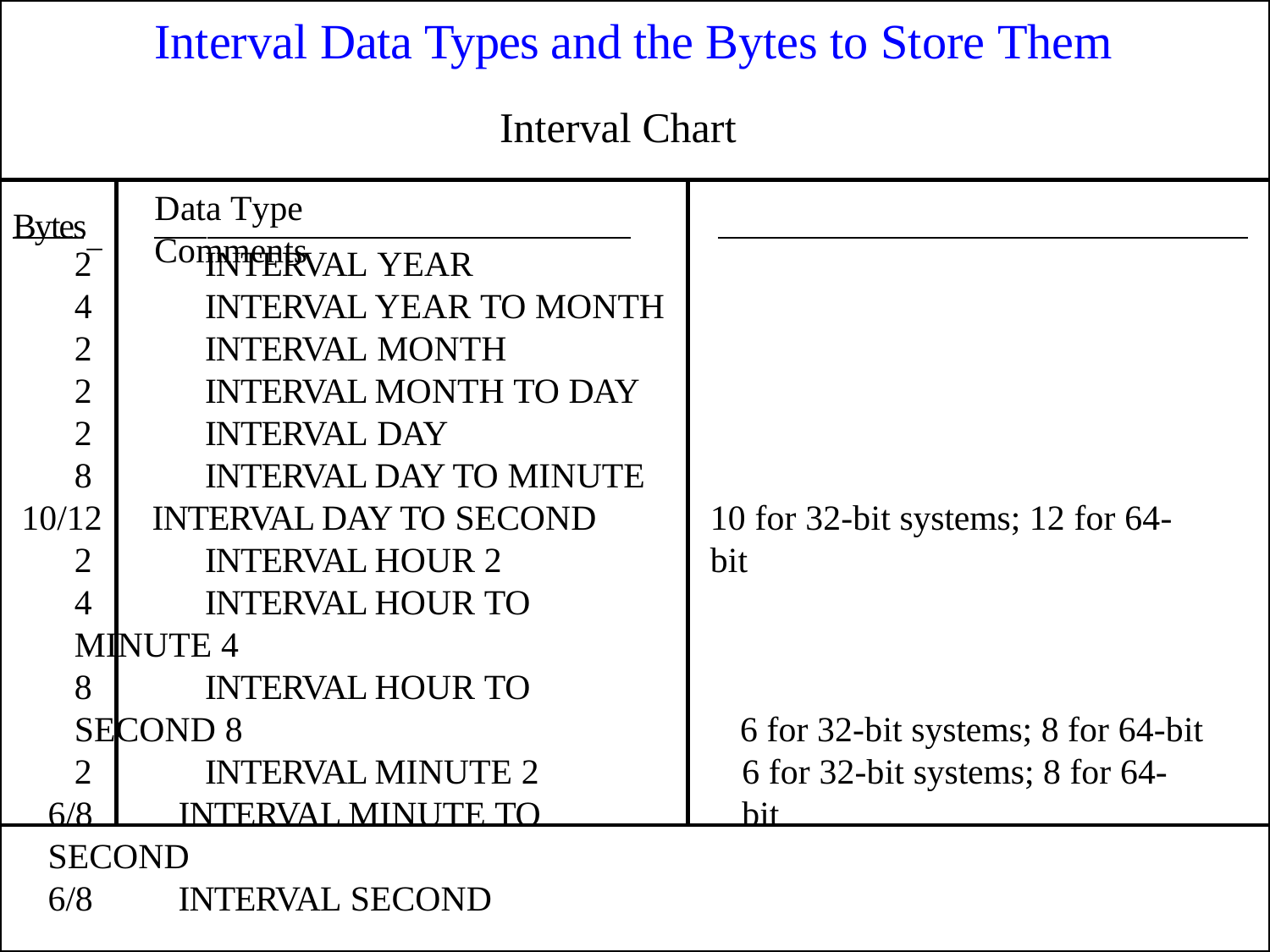

# Interval Data Types and the Bytes to Store Them
Interval Chart
Data Type	Comments

Bytes_

2	INTERVAL YEAR
4	INTERVAL YEAR TO MONTH
2	INTERVAL MONTH
2	INTERVAL MONTH TO DAY
2	INTERVAL DAY
8	INTERVAL DAY TO MINUTE
10/12	INTERVAL DAY TO SECOND
2	INTERVAL HOUR 2
4	INTERVAL HOUR TO MINUTE 4
8	INTERVAL HOUR TO SECOND 8
2	INTERVAL MINUTE 2
6/8	INTERVAL MINUTE TO SECOND
6/8	INTERVAL SECOND
10 for 32-bit systems; 12 for 64-bit
6 for 32-bit systems; 8 for 64-bit
6 for 32-bit systems; 8 for 64-bit